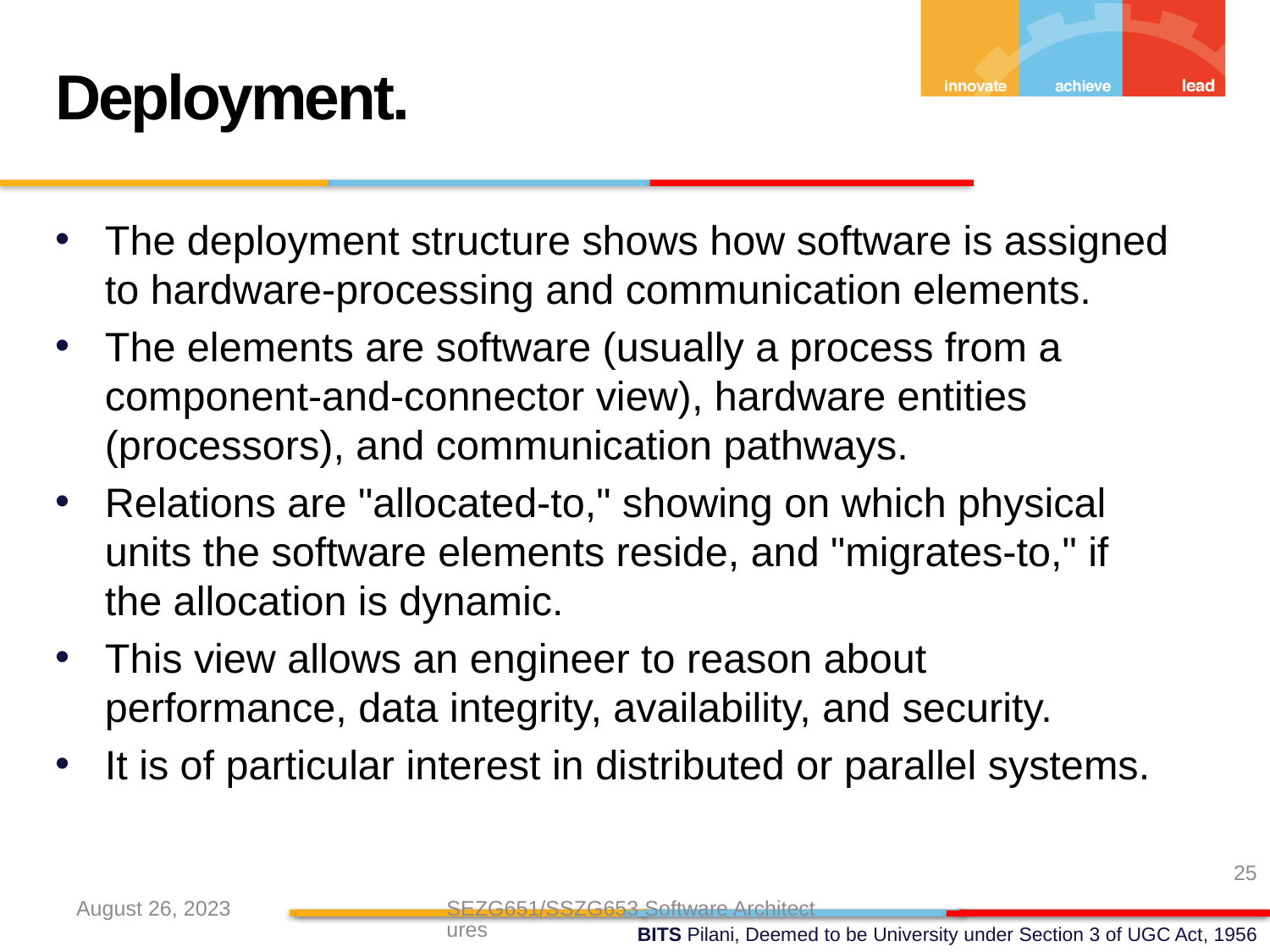

Deployment.
The deployment structure shows how software is assigned to hardware-processing and communication elements.
The elements are software (usually a process from a component-and-connector view), hardware entities (processors), and communication pathways.
Relations are "allocated-to," showing on which physical units the software elements reside, and "migrates-to," if the allocation is dynamic.
This view allows an engineer to reason about performance, data integrity, availability, and security.
It is of particular interest in distributed or parallel systems.

25
August 26, 2023
SEZG651/SSZG653 Software Architectures